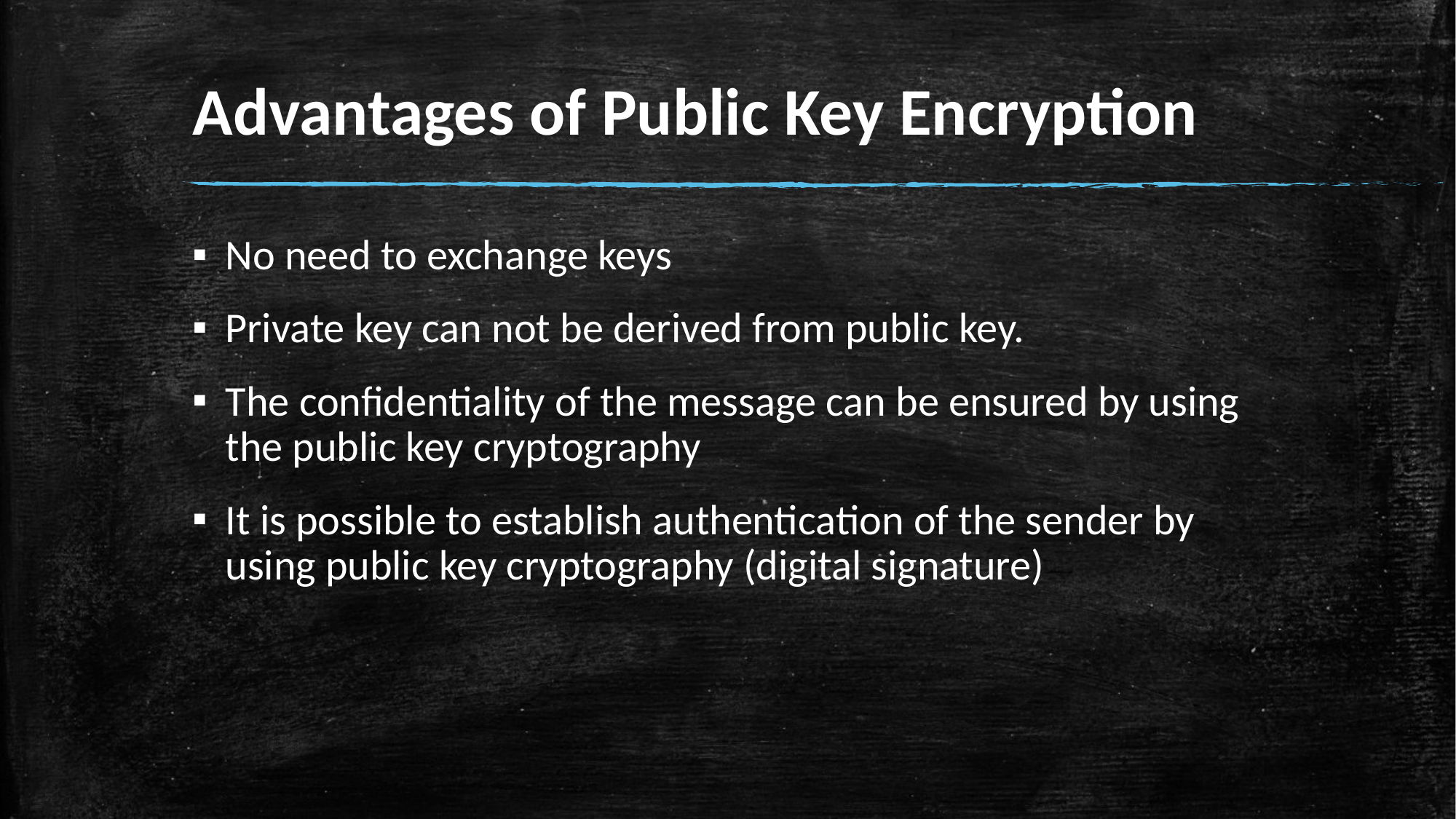

# Advantages of Public Key Encryption
No need to exchange keys
Private key can not be derived from public key.
The confidentiality of the message can be ensured by using the public key cryptography
It is possible to establish authentication of the sender by using public key cryptography (digital signature)